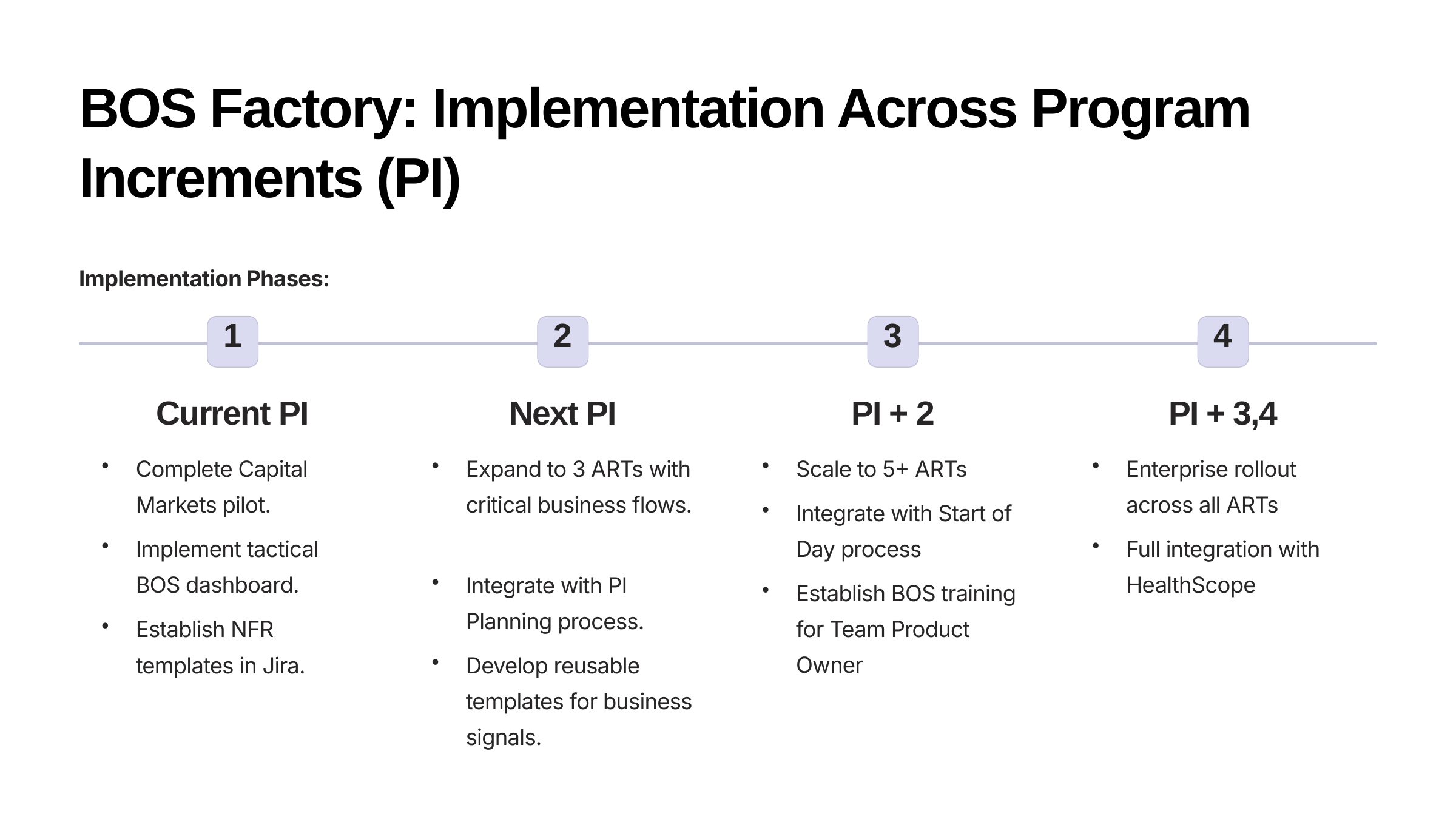

BOS Factory: Implementation Across Program Increments (PI)
Implementation Phases:

1
2
3
4

Current PI
Next PI
PI + 2
PI + 3,4
Complete Capital Markets pilot.
Expand to 3 ARTs with critical business flows.
Scale to 5+ ARTs
Enterprise rollout across all ARTs
Integrate with Start of Day process
Implement tactical BOS dashboard.
Full integration with HealthScope
Integrate with PI Planning process.
Establish BOS training for Team Product Owner
Establish NFR templates in Jira.

Develop reusable templates for business signals.